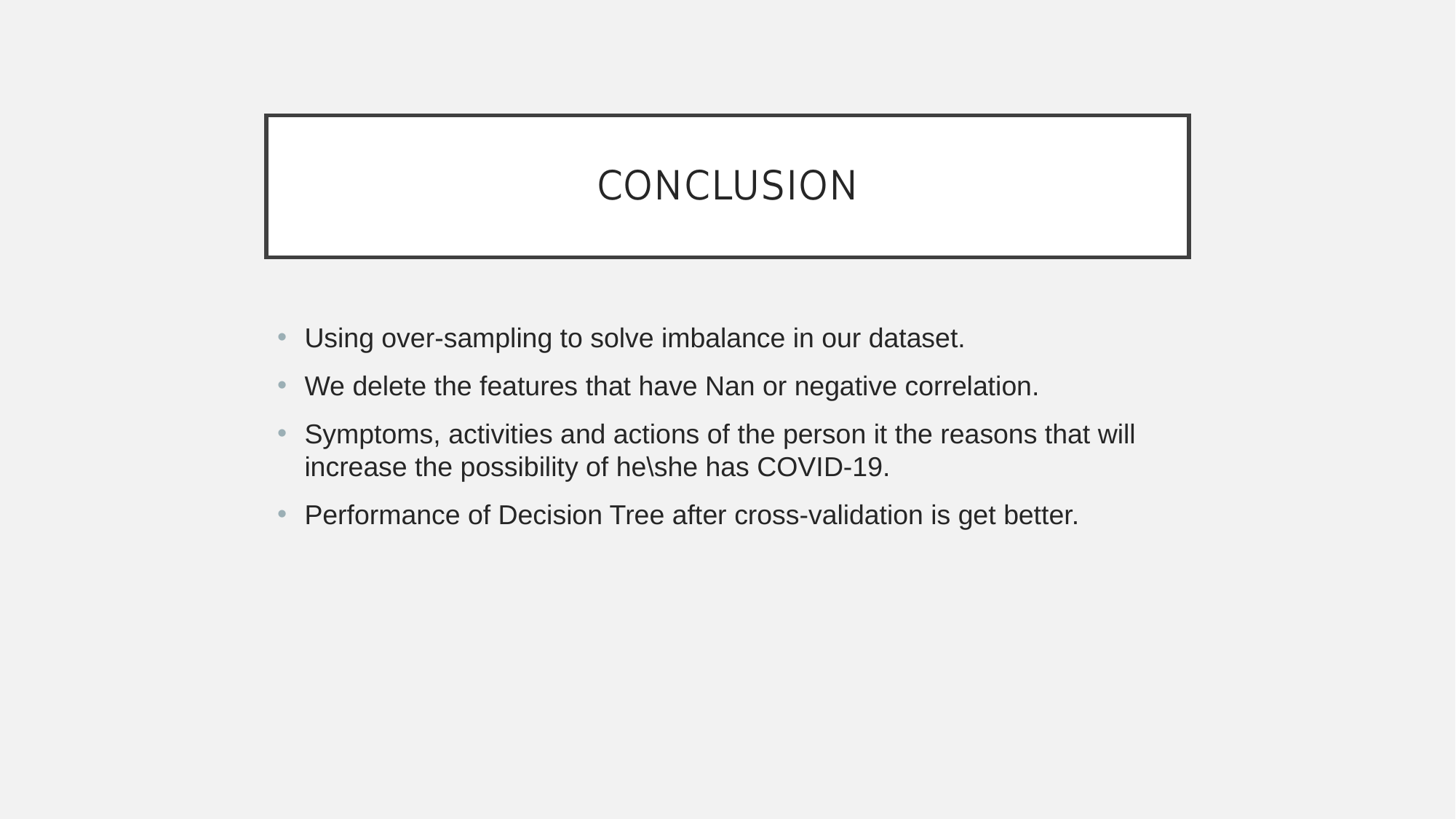

# conclusion
Using over-sampling to solve imbalance in our dataset.
We delete the features that have Nan or negative correlation.
Symptoms, activities and actions of the person it the reasons that will increase the possibility of he\she has COVID-19.
Performance of Decision Tree after cross-validation is get better.